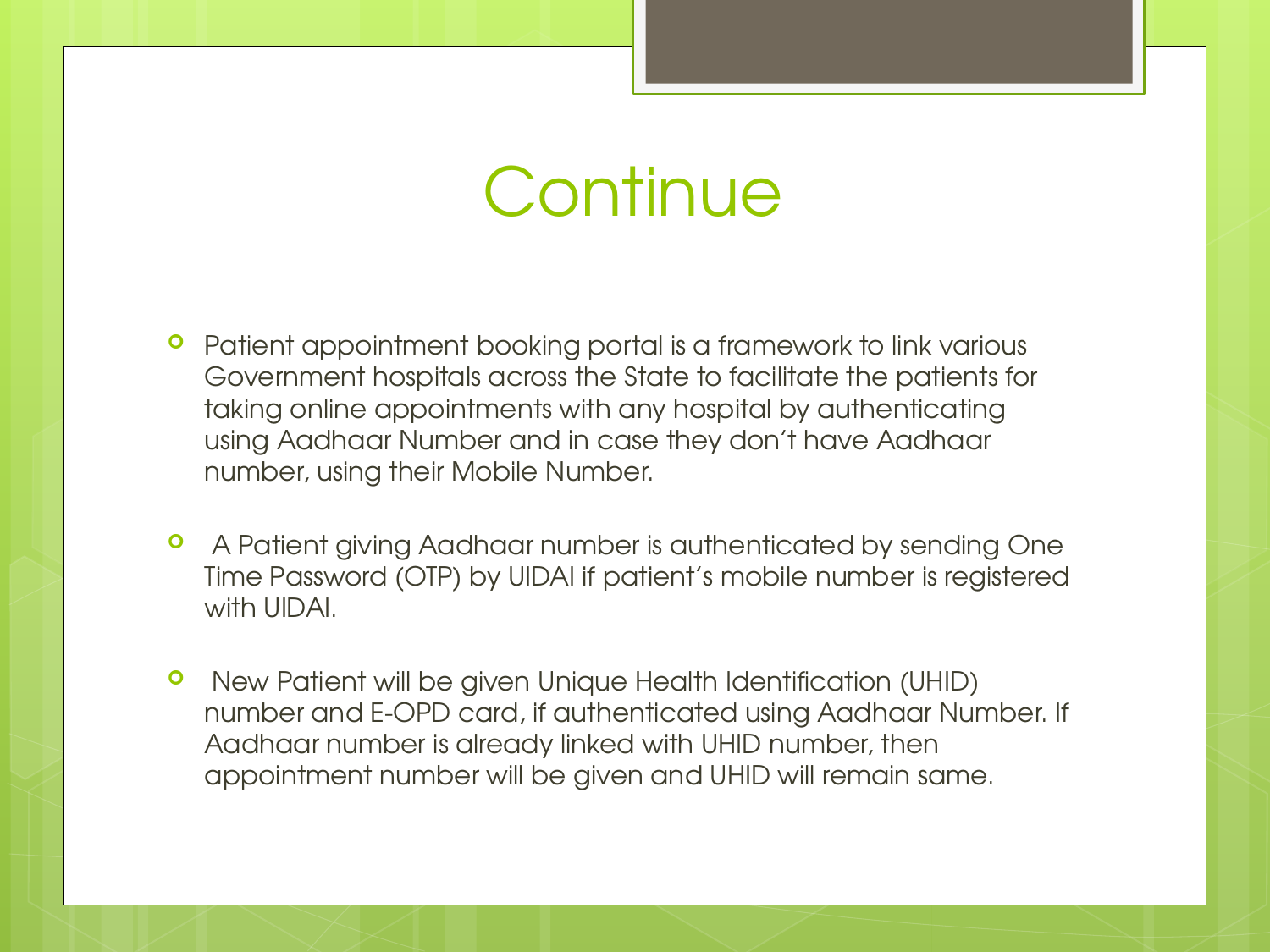

# Continue
Patient appointment booking portal is a framework to link various Government hospitals across the State to facilitate the patients for taking online appointments with any hospital by authenticating using Aadhaar Number and in case they don’t have Aadhaar number, using their Mobile Number.

 A Patient giving Aadhaar number is authenticated by sending One Time Password (OTP) by UIDAI if patient’s mobile number is registered with UIDAI.

 New Patient will be given Unique Health Identification (UHID) number and E-OPD card, if authenticated using Aadhaar Number. If Aadhaar number is already linked with UHID number, then appointment number will be given and UHID will remain same.